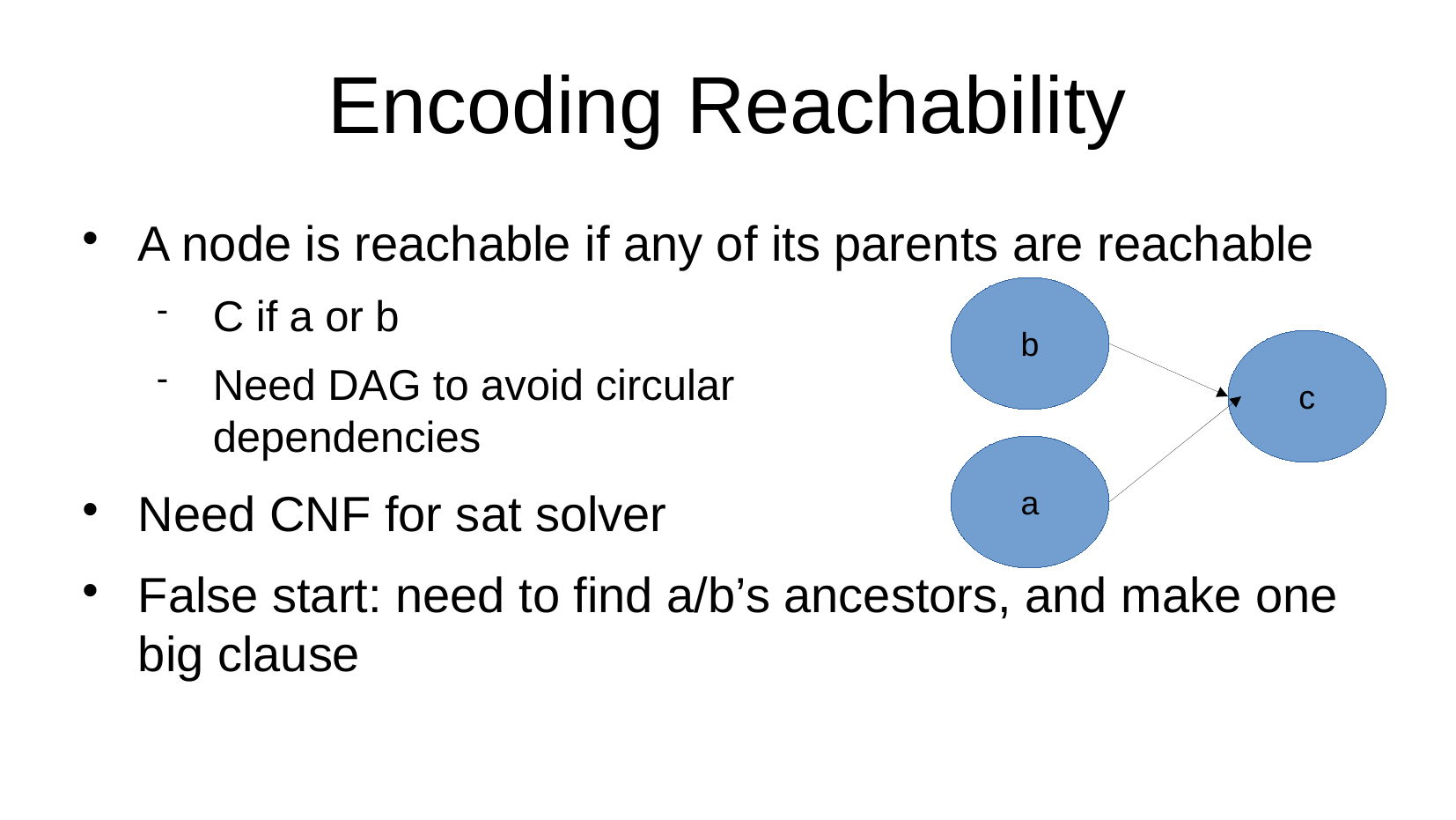

Encoding Reachability
A node is reachable if any of its parents are reachable
C if a or b
Need DAG to avoid circular
dependencies
Need CNF for sat solver
False start: need to find a/b’s ancestors, and make one big clause
b
c

a